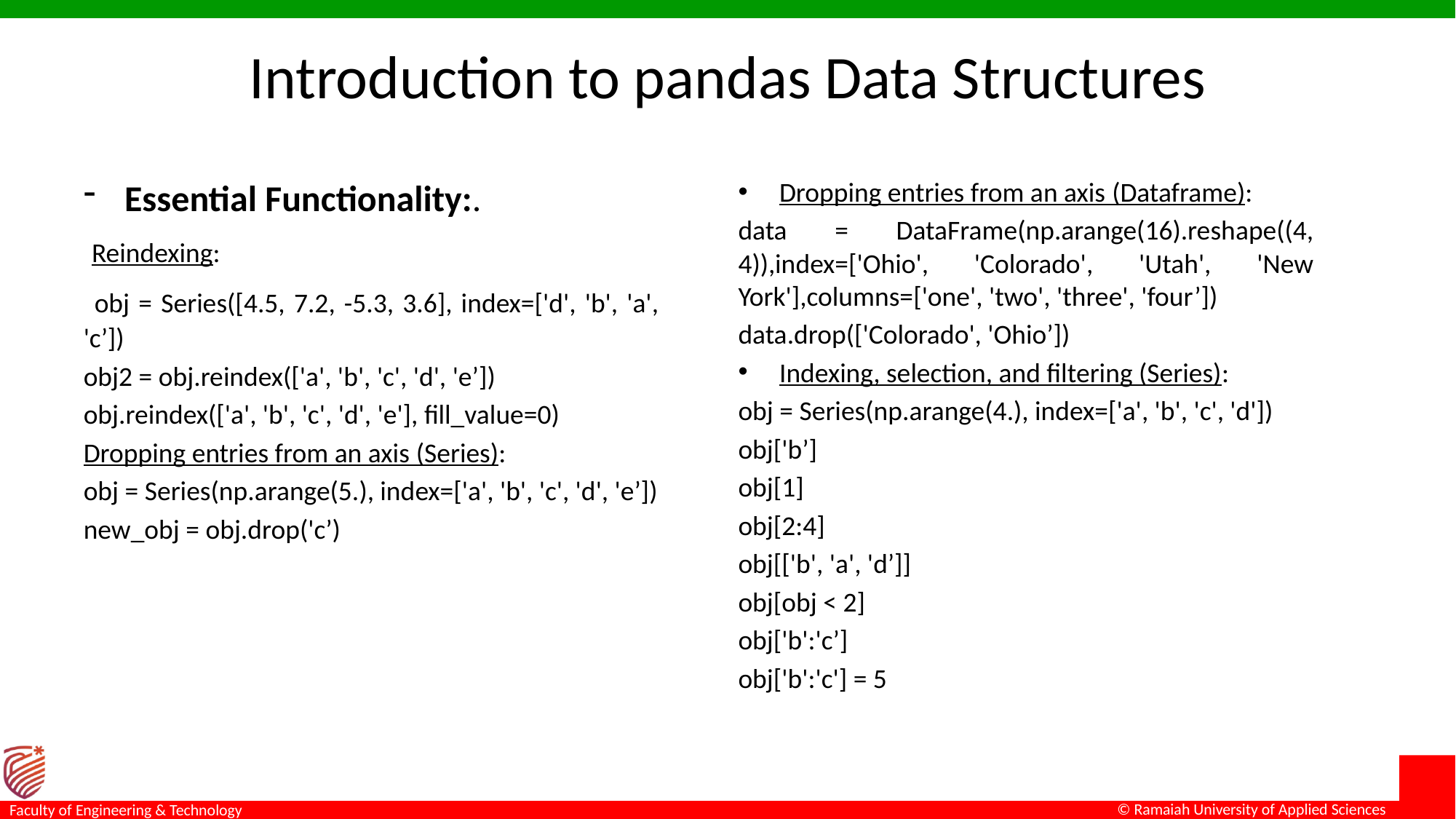

# Introduction to pandas Data Structures
Essential Functionality:.
 Reindexing:
 obj = Series([4.5, 7.2, -5.3, 3.6], index=['d', 'b', 'a', 'c’])
obj2 = obj.reindex(['a', 'b', 'c', 'd', 'e’])
obj.reindex(['a', 'b', 'c', 'd', 'e'], fill_value=0)
Dropping entries from an axis (Series):
obj = Series(np.arange(5.), index=['a', 'b', 'c', 'd', 'e’])
new_obj = obj.drop('c’)

Dropping entries from an axis (Dataframe):
data = DataFrame(np.arange(16).reshape((4, 4)),index=['Ohio', 'Colorado', 'Utah', 'New York'],columns=['one', 'two', 'three', 'four’])
data.drop(['Colorado', 'Ohio’])
Indexing, selection, and filtering (Series):
obj = Series(np.arange(4.), index=['a', 'b', 'c', 'd'])
obj['b’]
obj[1]
obj[2:4]
obj[['b', 'a', 'd’]]
obj[obj < 2]
obj['b':'c’]
obj['b':'c'] = 5